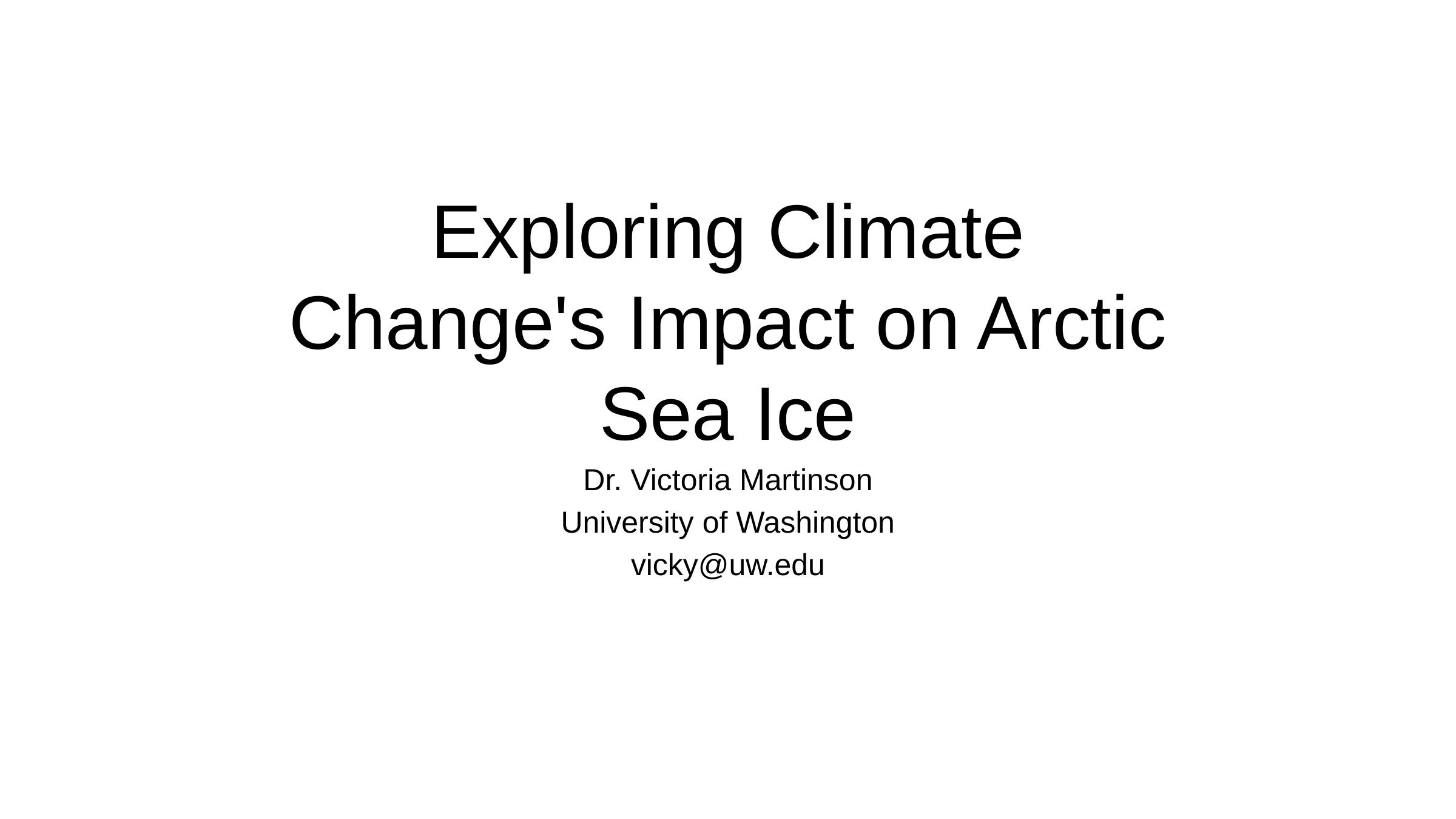

# Exploring Climate Change's Impact on Arctic Sea Ice
Dr. Victoria Martinson
University of Washington
vicky@uw.edu